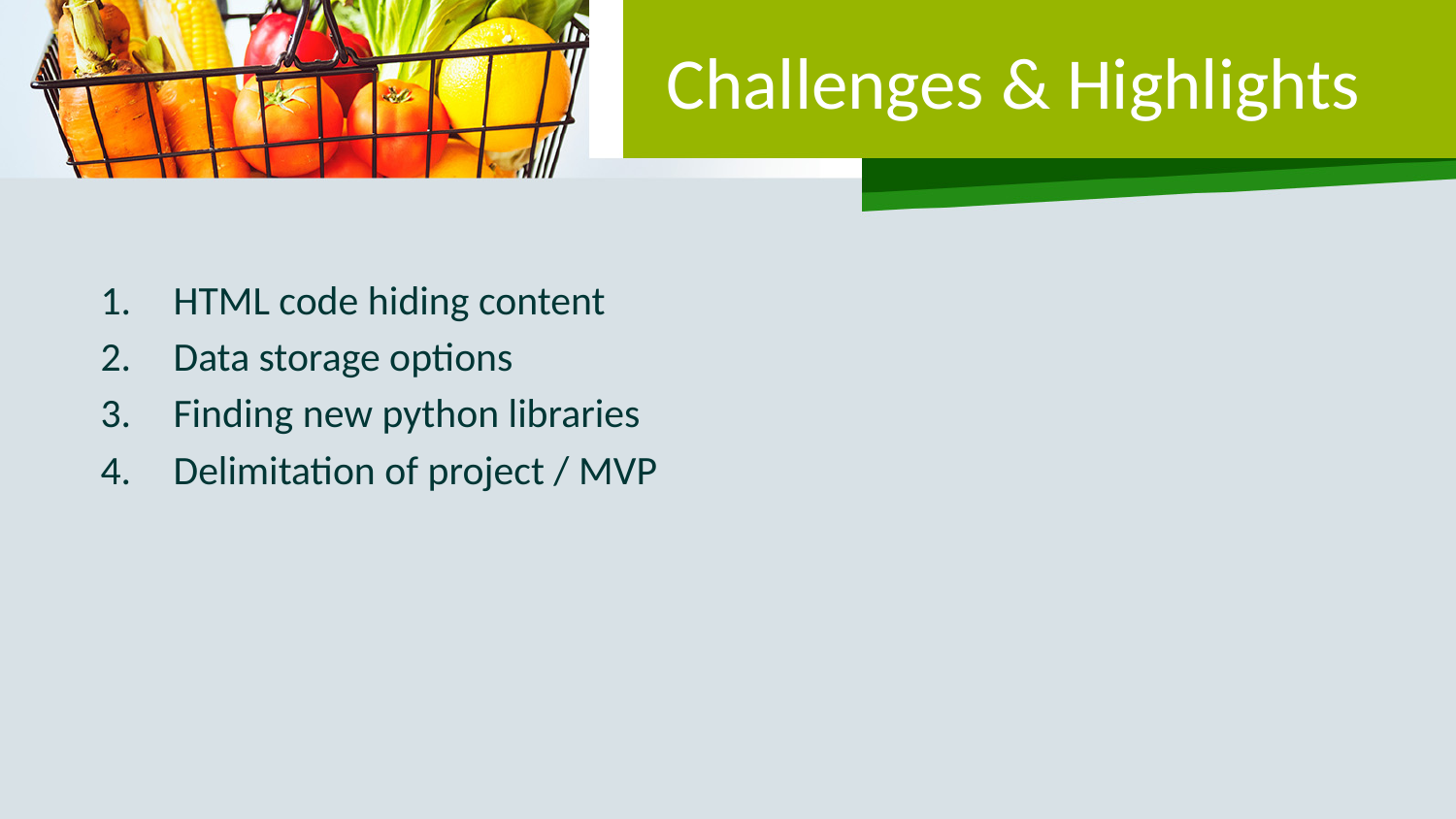

# Challenges & Highlights
HTML code hiding content
Data storage options
Finding new python libraries
Delimitation of project / MVP